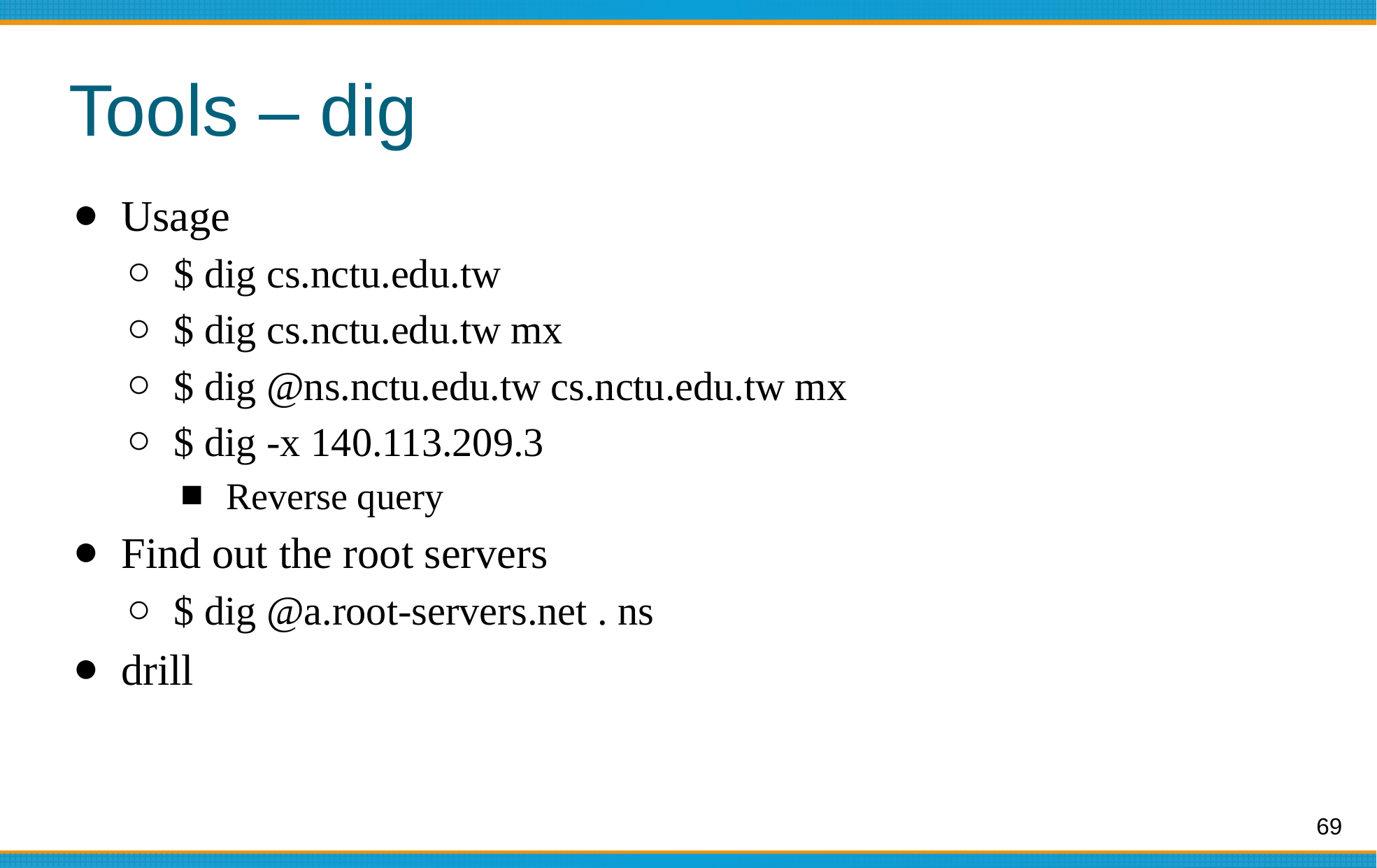

# Tools – dig
Usage
$ dig cs.nctu.edu.tw
$ dig cs.nctu.edu.tw mx
$ dig @ns.nctu.edu.tw cs.nctu.edu.tw mx
$ dig -x 140.113.209.3
Reverse query
Find out the root servers
$ dig @a.root-servers.net . ns
drill
69